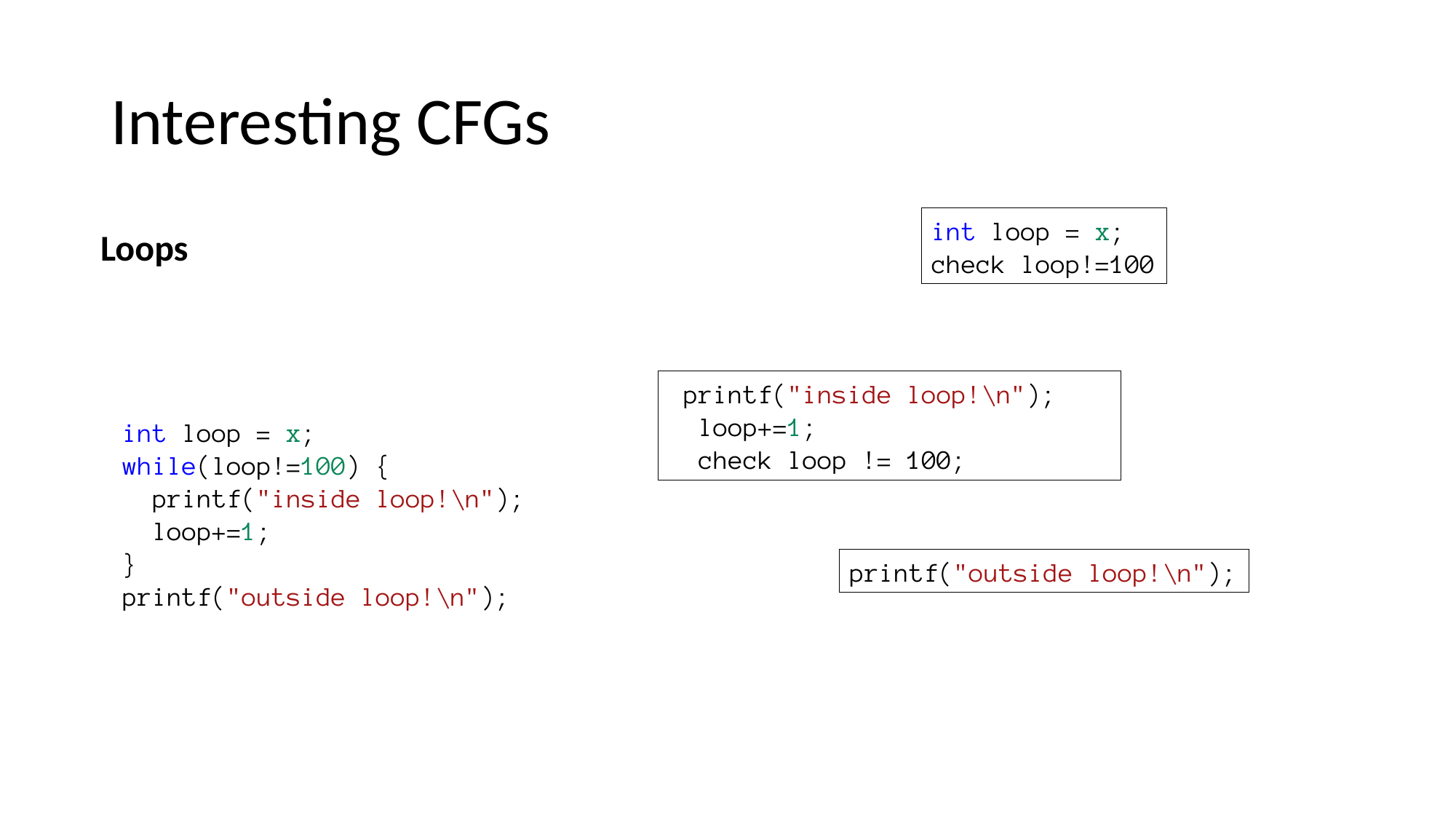

# Interesting CFGs
int loop = x;
check loop!=100
Loops
 printf("inside loop!\n");
  loop+=1;
  check loop != 100;
int loop = x;
while(loop!=100) {
  printf("inside loop!\n");
  loop+=1;
}
printf("outside loop!\n");
printf("outside loop!\n");